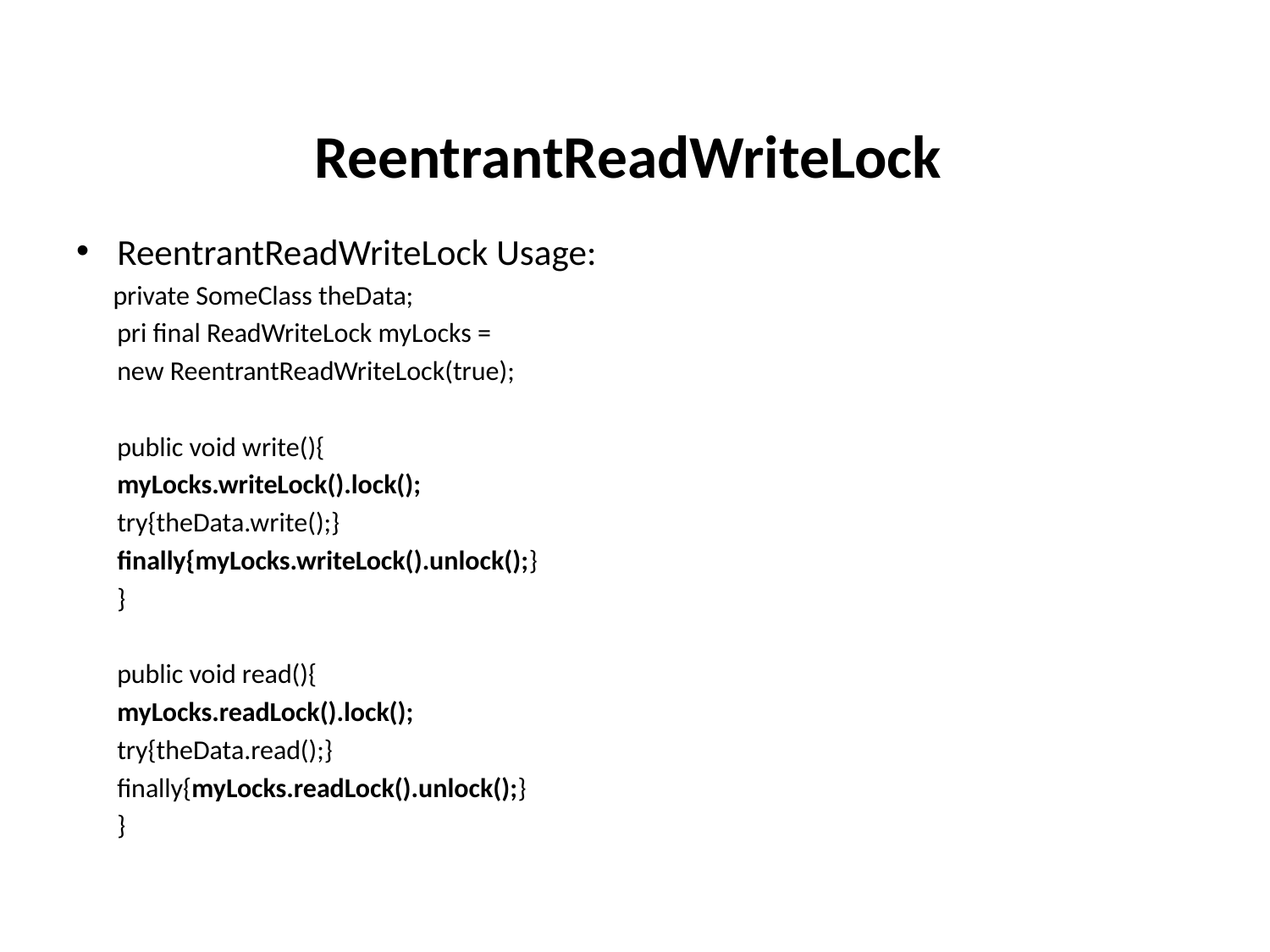

# ReentrantReadWriteLock
ReentrantReadWriteLock Usage:
      private SomeClass theData;
	pri final ReadWriteLock myLocks =
			new ReentrantReadWriteLock(true);

	public void write(){
		myLocks.writeLock().lock();
		try{theData.write();}
		finally{myLocks.writeLock().unlock();}
	}

	public void read(){
		myLocks.readLock().lock();
		try{theData.read();}
		finally{myLocks.readLock().unlock();}
	}